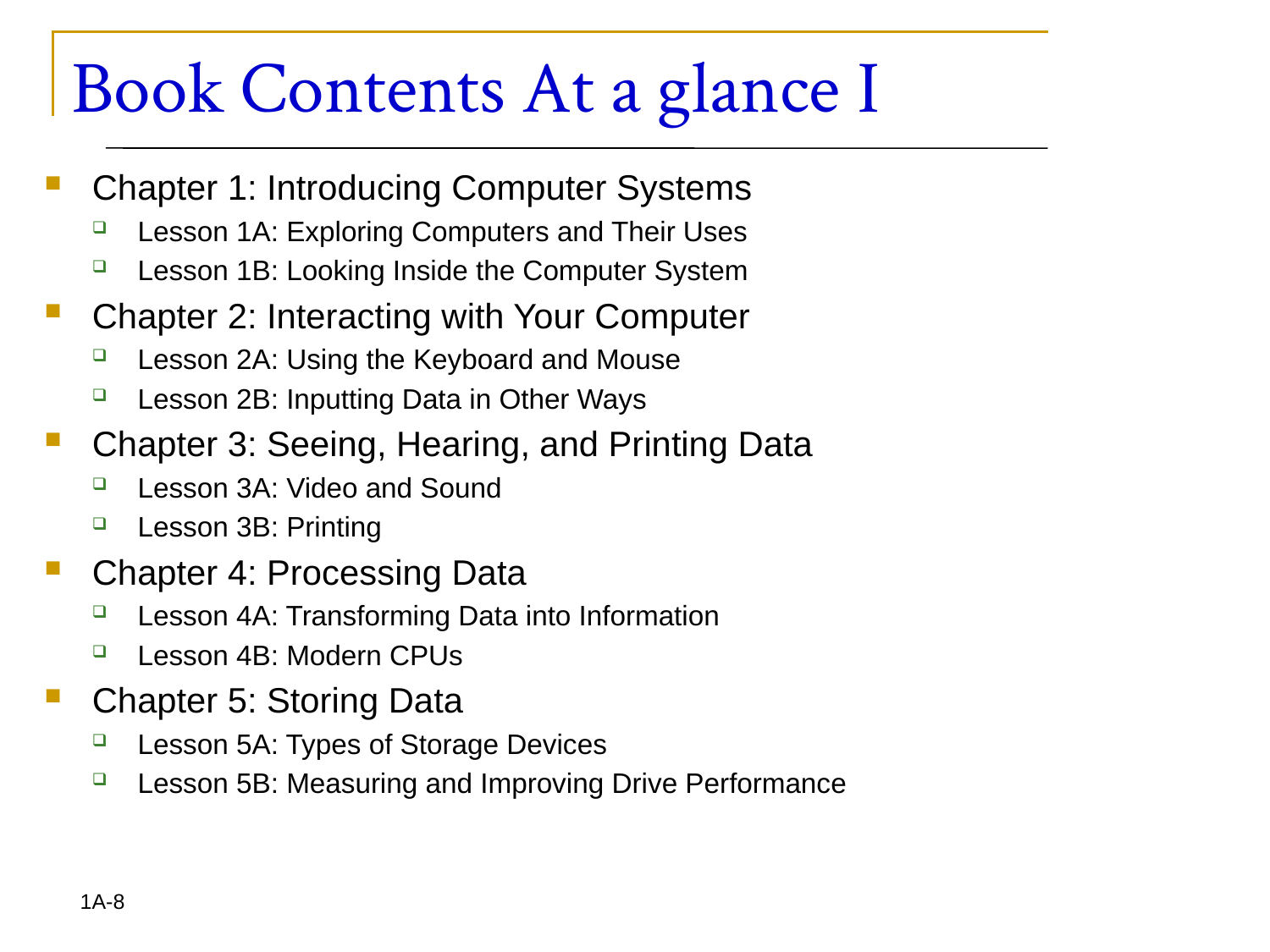

# Book Contents At a glance I
Chapter 1: Introducing Computer Systems
Lesson 1A: Exploring Computers and Their Uses
Lesson 1B: Looking Inside the Computer System
Chapter 2: Interacting with Your Computer
Lesson 2A: Using the Keyboard and Mouse
Lesson 2B: Inputting Data in Other Ways
Chapter 3: Seeing, Hearing, and Printing Data
Lesson 3A: Video and Sound
Lesson 3B: Printing
Chapter 4: Processing Data
Lesson 4A: Transforming Data into Information
Lesson 4B: Modern CPUs
Chapter 5: Storing Data
Lesson 5A: Types of Storage Devices
Lesson 5B: Measuring and Improving Drive Performance

1A-8